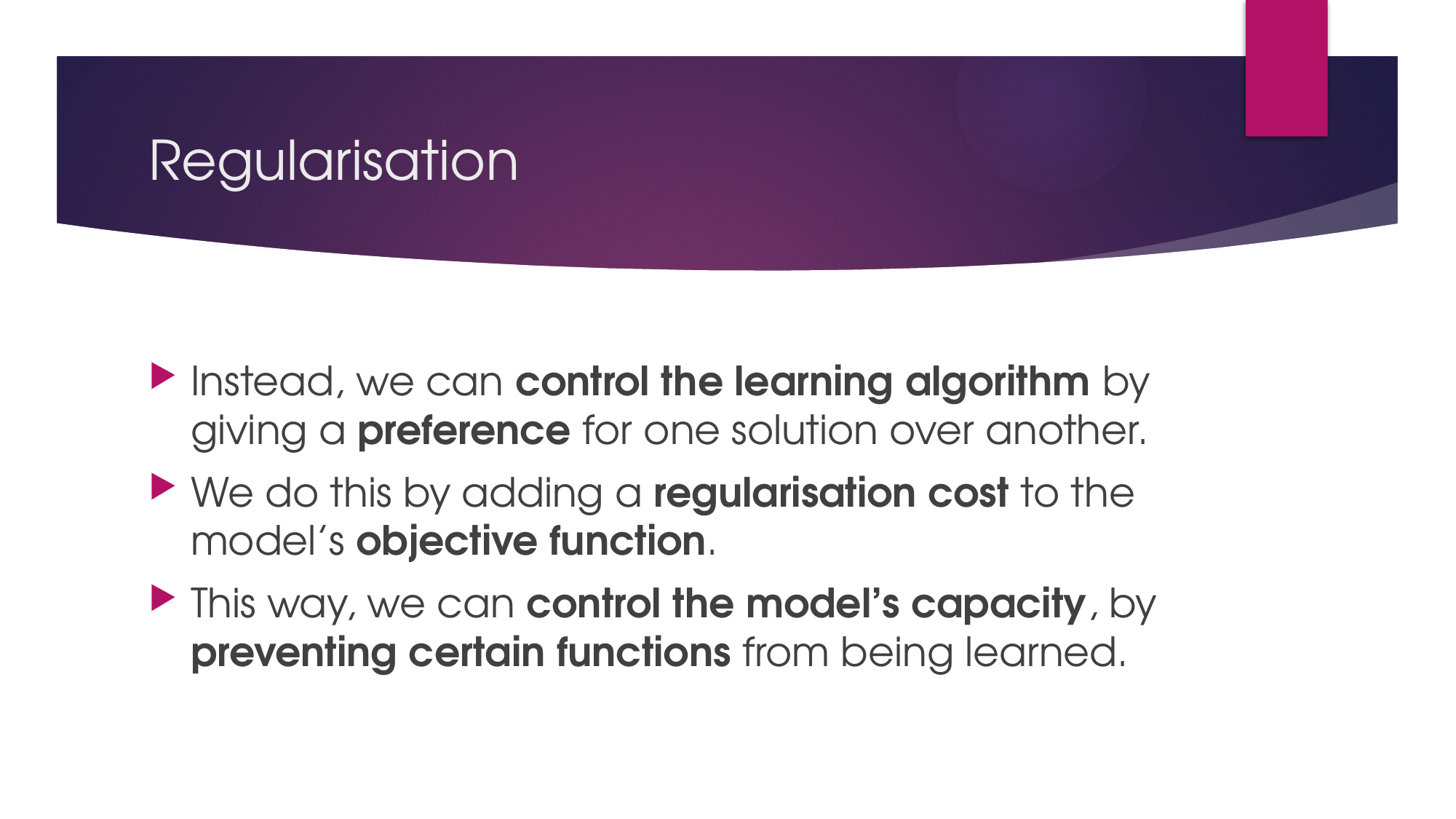

# Regularisation
Instead, we can control the learning algorithm by giving a preference for one solution over another.
We do this by adding a regularisation cost to the model’s objective function.
This way, we can control the model’s capacity, by preventing certain functions from being learned.